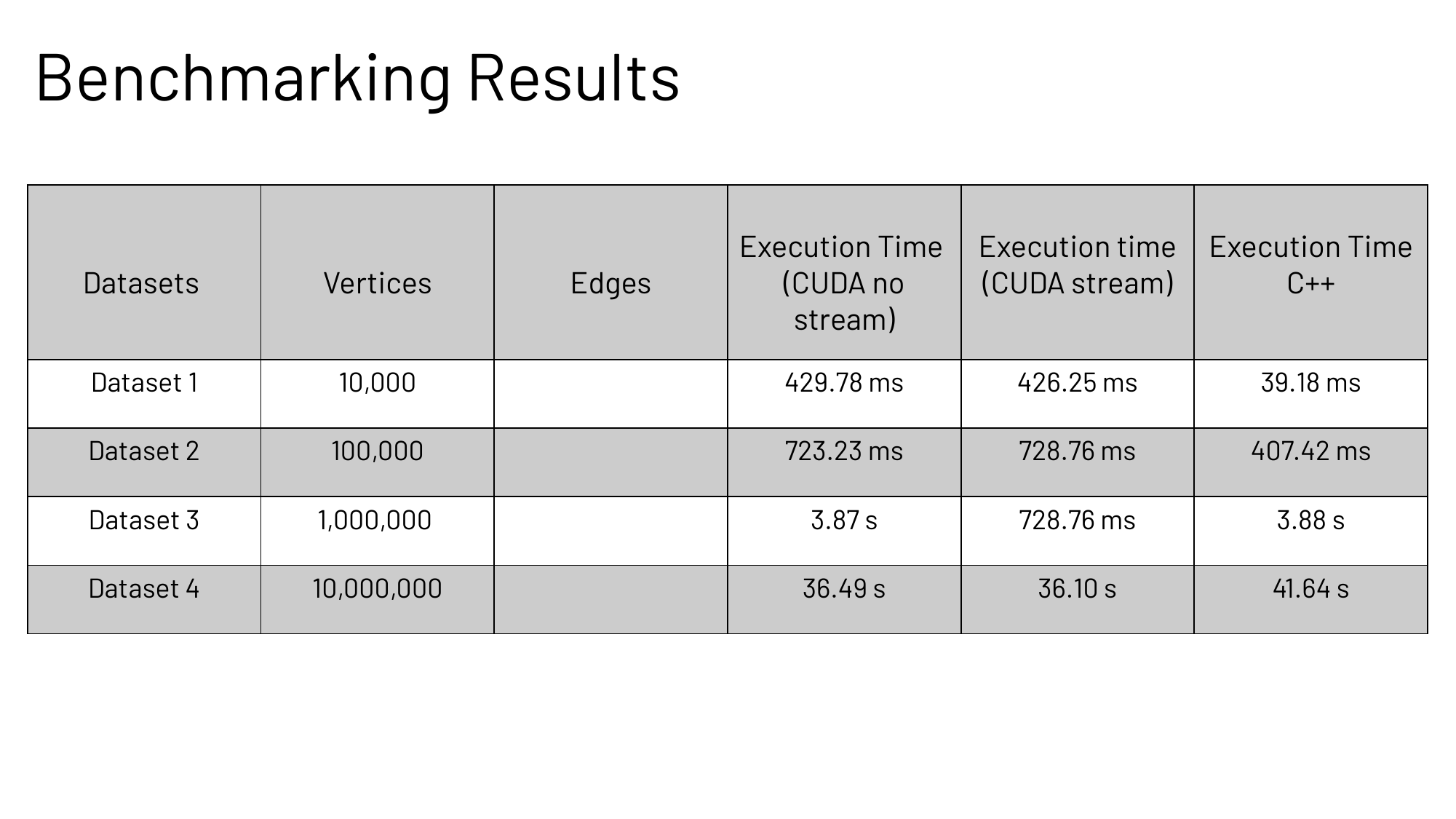

# Benchmarking Results
| Datasets | Vertices | Edges | Execution Time (CUDA no stream) | Execution time (CUDA stream) | Execution Time C++ |
| --- | --- | --- | --- | --- | --- |
| Dataset 1 | 10,000 |  | 429.78 ms | 426.25 ms | 39.18 ms |
| Dataset 2 | 100,000 |  | 723.23 ms | 728.76 ms | 407.42 ms |
| Dataset 3 | 1,000,000 |  | 3.87 s | 728.76 ms | 3.88 s |
| Dataset 4 | 10,000,000 |  | 36.49 s | 36.10 s | 41.64 s |